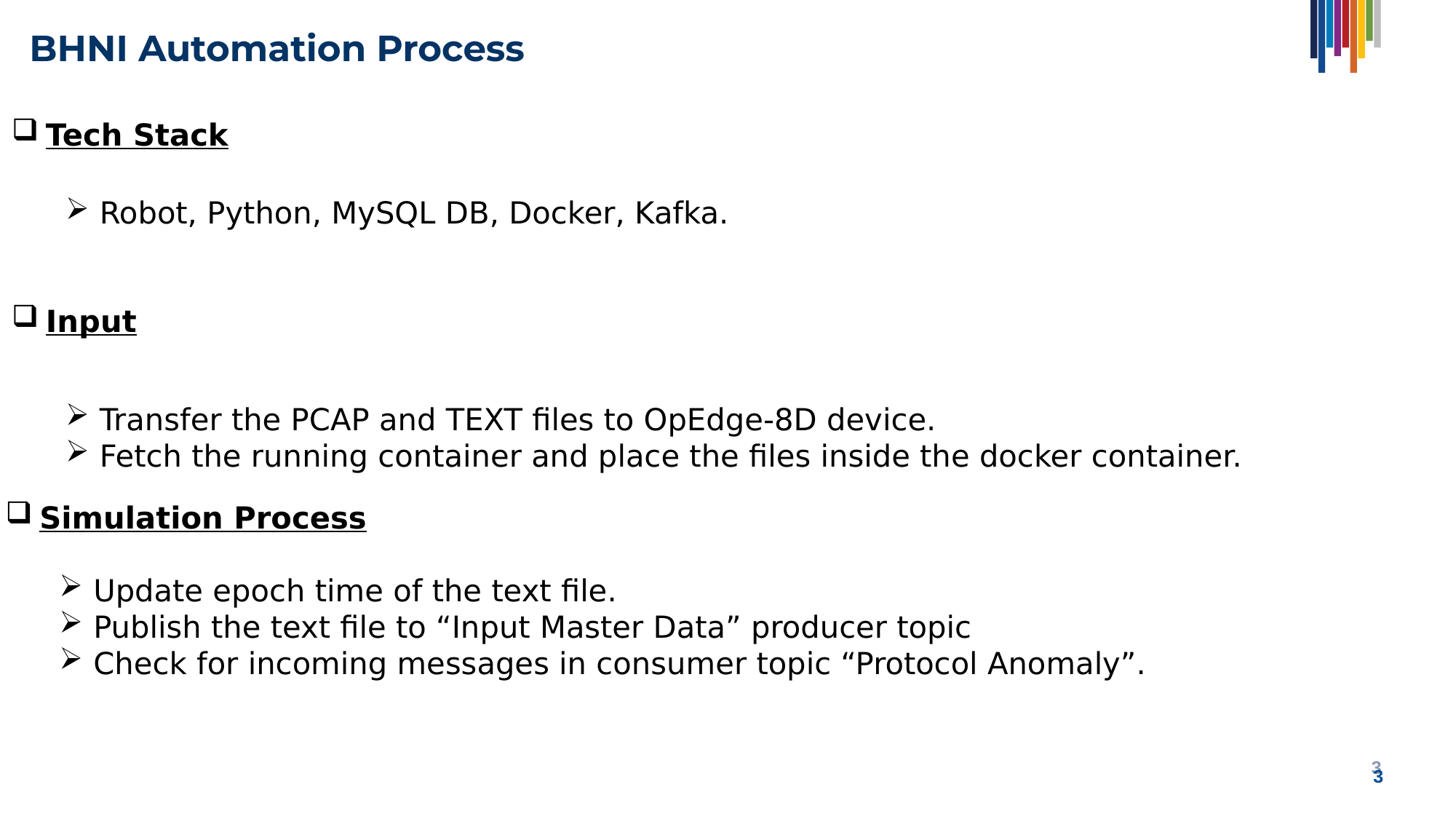

BHNI Automation Process
Tech Stack

Robot, Python, MySQL DB, Docker, Kafka.
Input

Transfer the PCAP and TEXT files to OpEdge-8D device.
Fetch the running container and place the files inside the docker container.
Simulation Process

Update epoch time of the text file.
Publish the text file to “Input Master Data” producer topic
Check for incoming messages in consumer topic “Protocol Anomaly”.
3
3